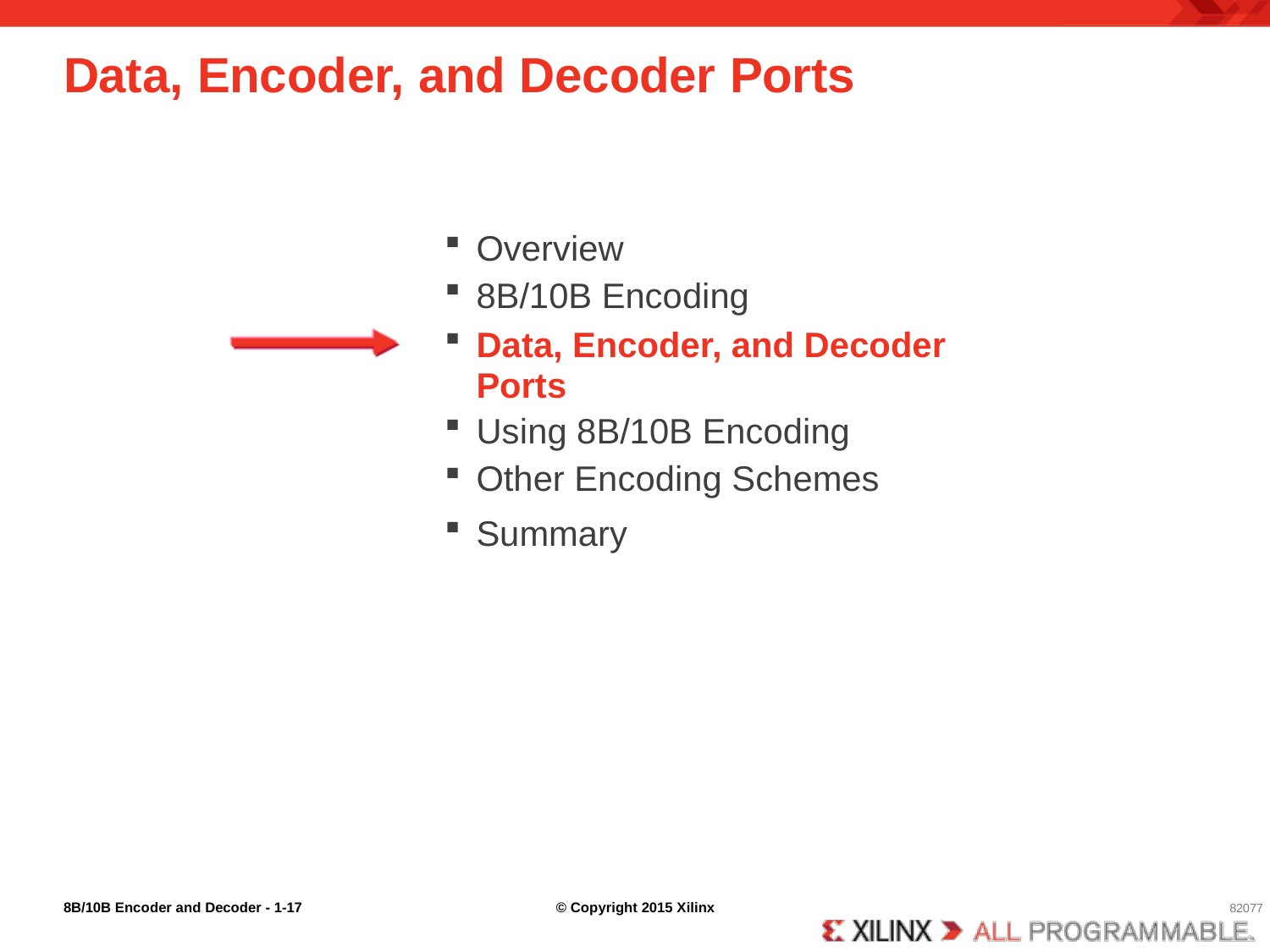

# Data, Encoder, and Decoder Ports

1-17
Overview
8B/10B Encoding
Data, Encoder, and Decoder Ports
Using 8B/10B Encoding
Other Encoding Schemes

Summary

8B/10B Encoder and Decoder - 1-17
© Copyright 2015 Xilinx
82077